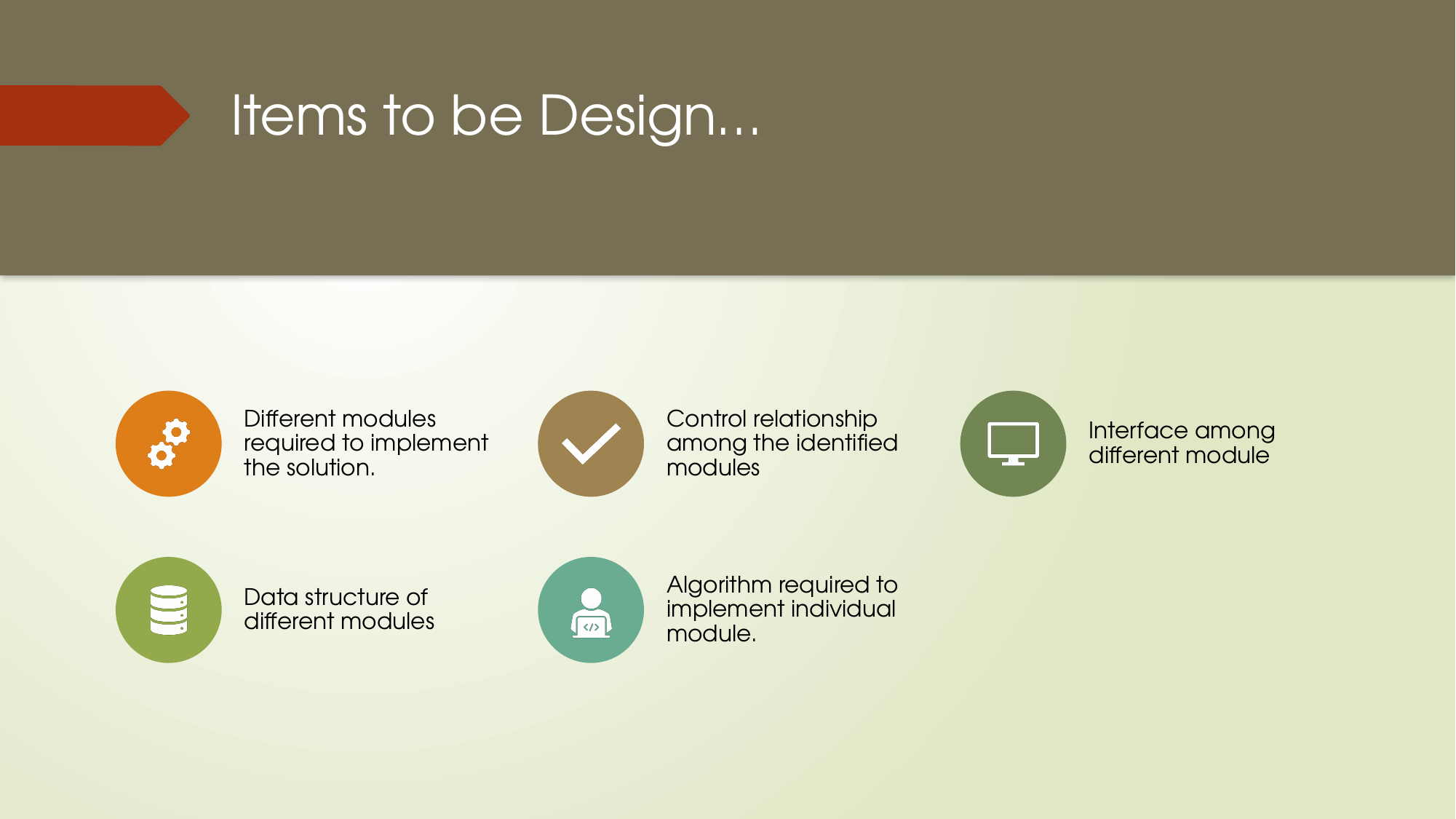

# Items to be Design…

Different modules required to implement the solution.
Control relationship  among the identified modules
Interface among different module
Data structure of different modules
Algorithm required to implement individual module.